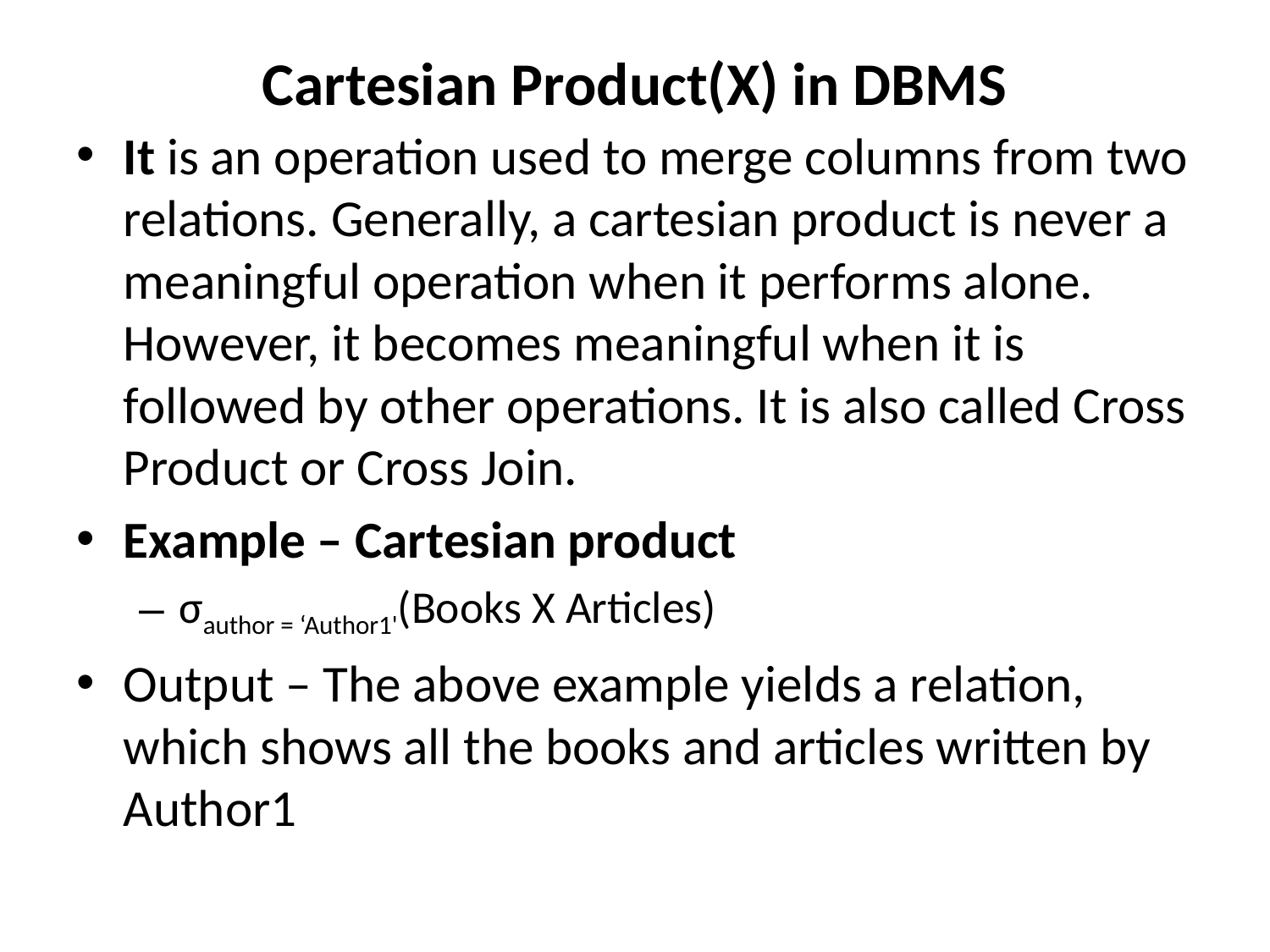

# Cartesian Product(X) in DBMS
It is an operation used to merge columns from two relations. Generally, a cartesian product is never a meaningful operation when it performs alone. However, it becomes meaningful when it is followed by other operations. It is also called Cross Product or Cross Join.
Example – Cartesian product
σauthor = ‘Author1'(Books Χ Articles)
Output – The above example yields a relation, which shows all the books and articles written by Author1